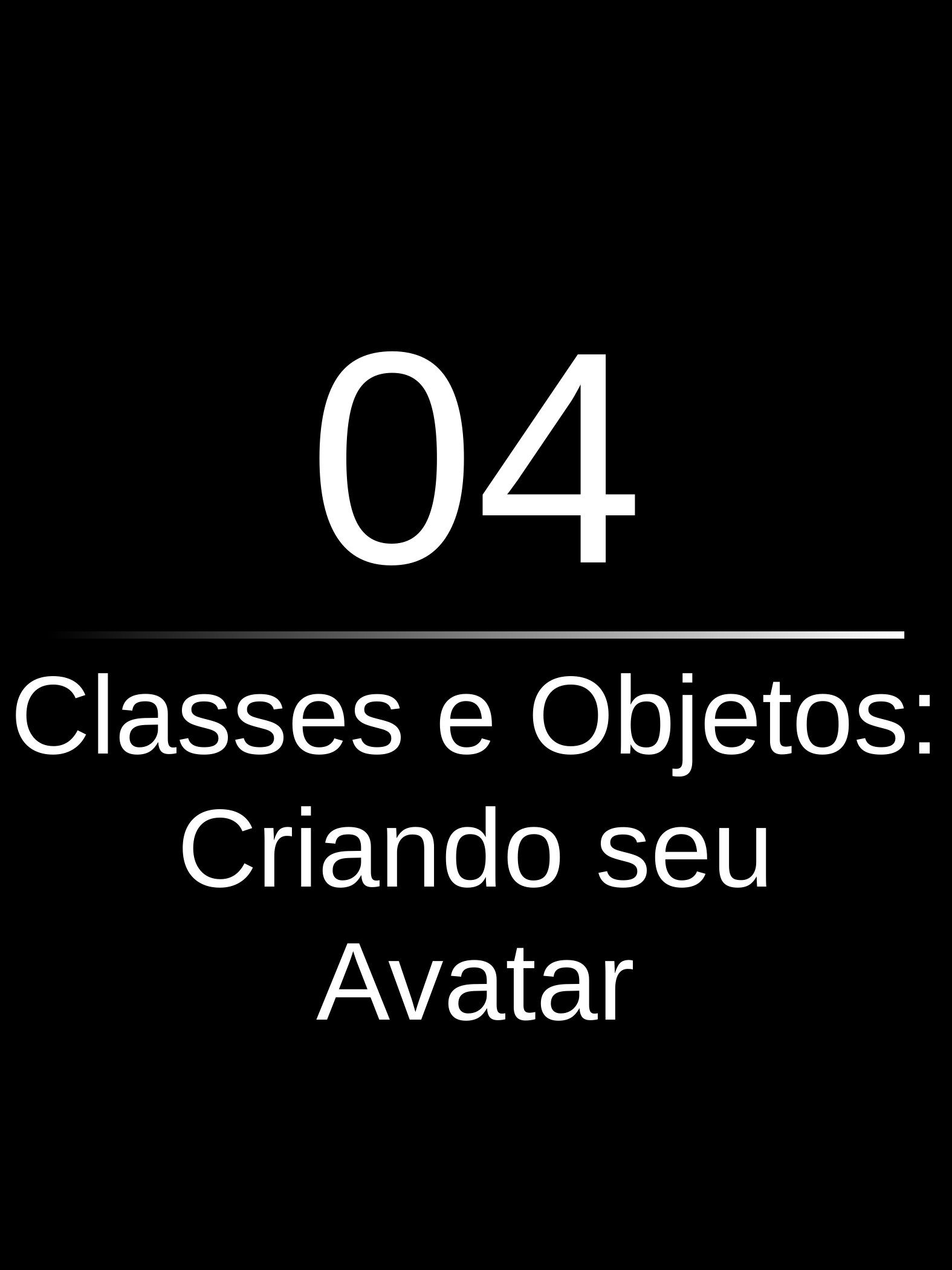

04

Classes e Objetos:
Criando seu Avatar